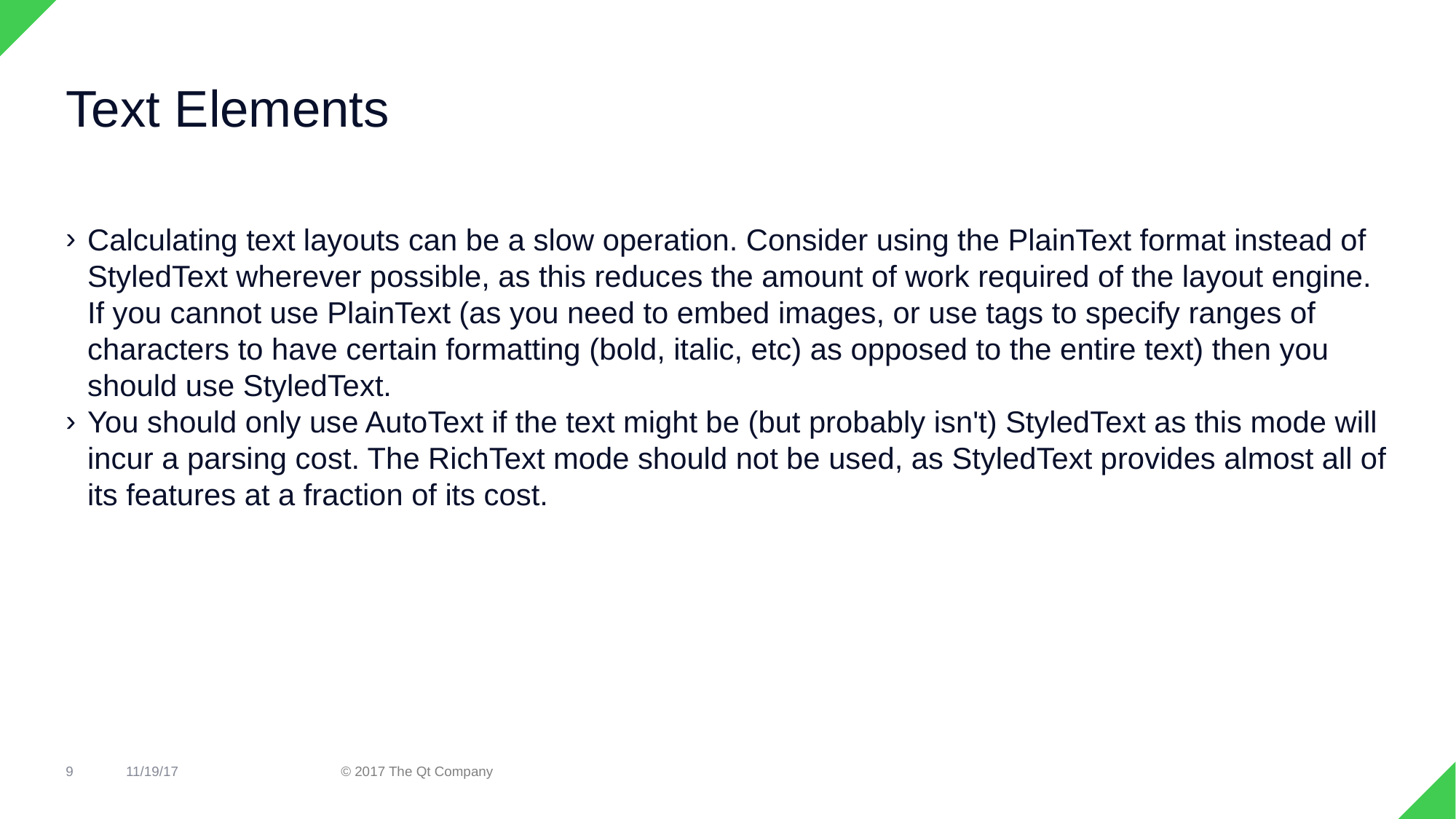

Text Elements
Calculating text layouts can be a slow operation. Consider using the PlainText format instead of StyledText wherever possible, as this reduces the amount of work required of the layout engine. If you cannot use PlainText (as you need to embed images, or use tags to specify ranges of characters to have certain formatting (bold, italic, etc) as opposed to the entire text) then you should use StyledText.
You should only use AutoText if the text might be (but probably isn't) StyledText as this mode will incur a parsing cost. The RichText mode should not be used, as StyledText provides almost all of its features at a fraction of its cost.
9
11/19/17
© 2017 The Qt Company